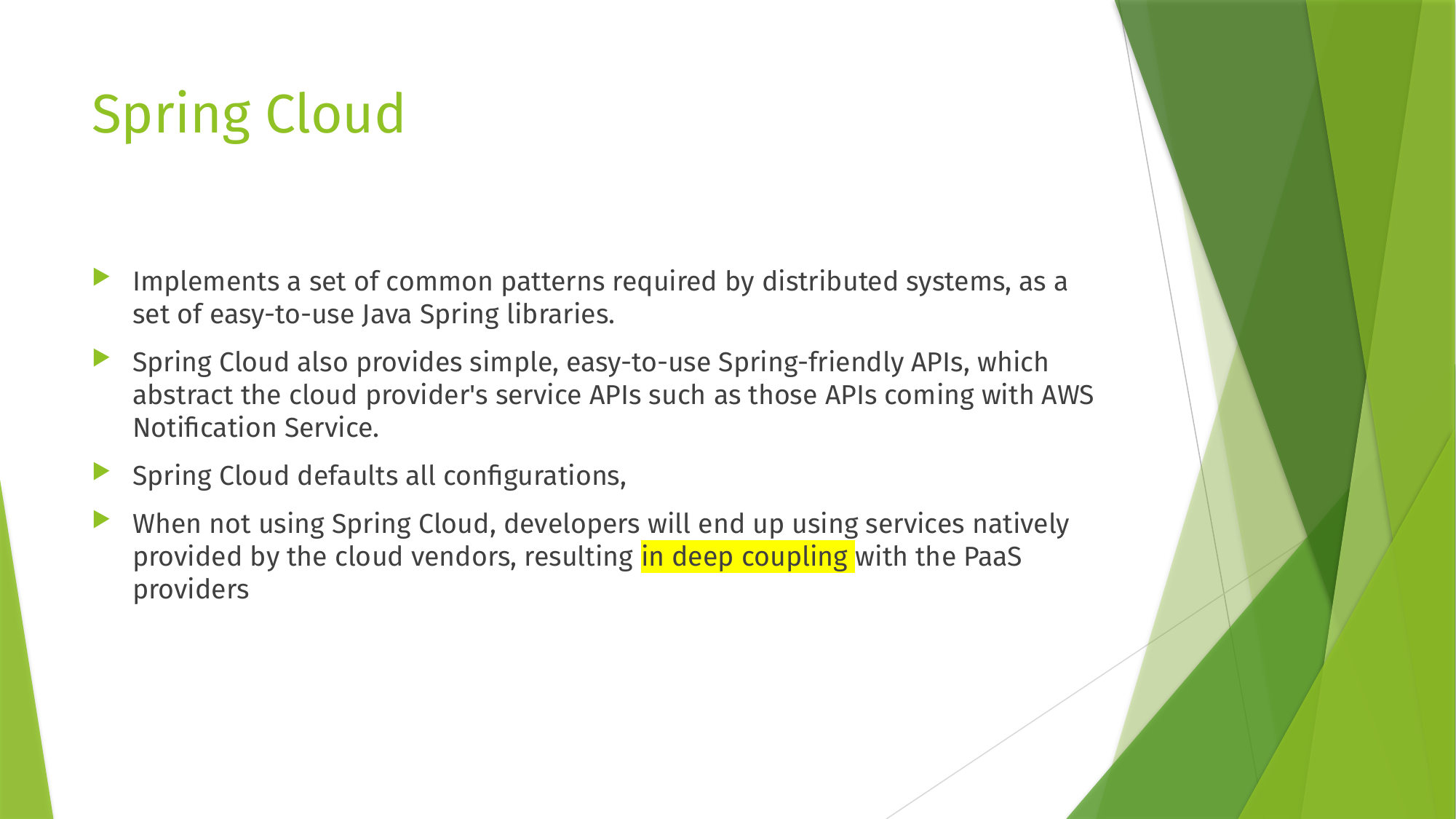

# Spring Cloud
Implements a set of common patterns required by distributed systems, as a set of easy-to-use Java Spring libraries.
Spring Cloud also provides simple, easy-to-use Spring-friendly APIs, which abstract the cloud provider's service APIs such as those APIs coming with AWS Notification Service.
Spring Cloud defaults all configurations,
When not using Spring Cloud, developers will end up using services natively provided by the cloud vendors, resulting in deep coupling with the PaaS providers